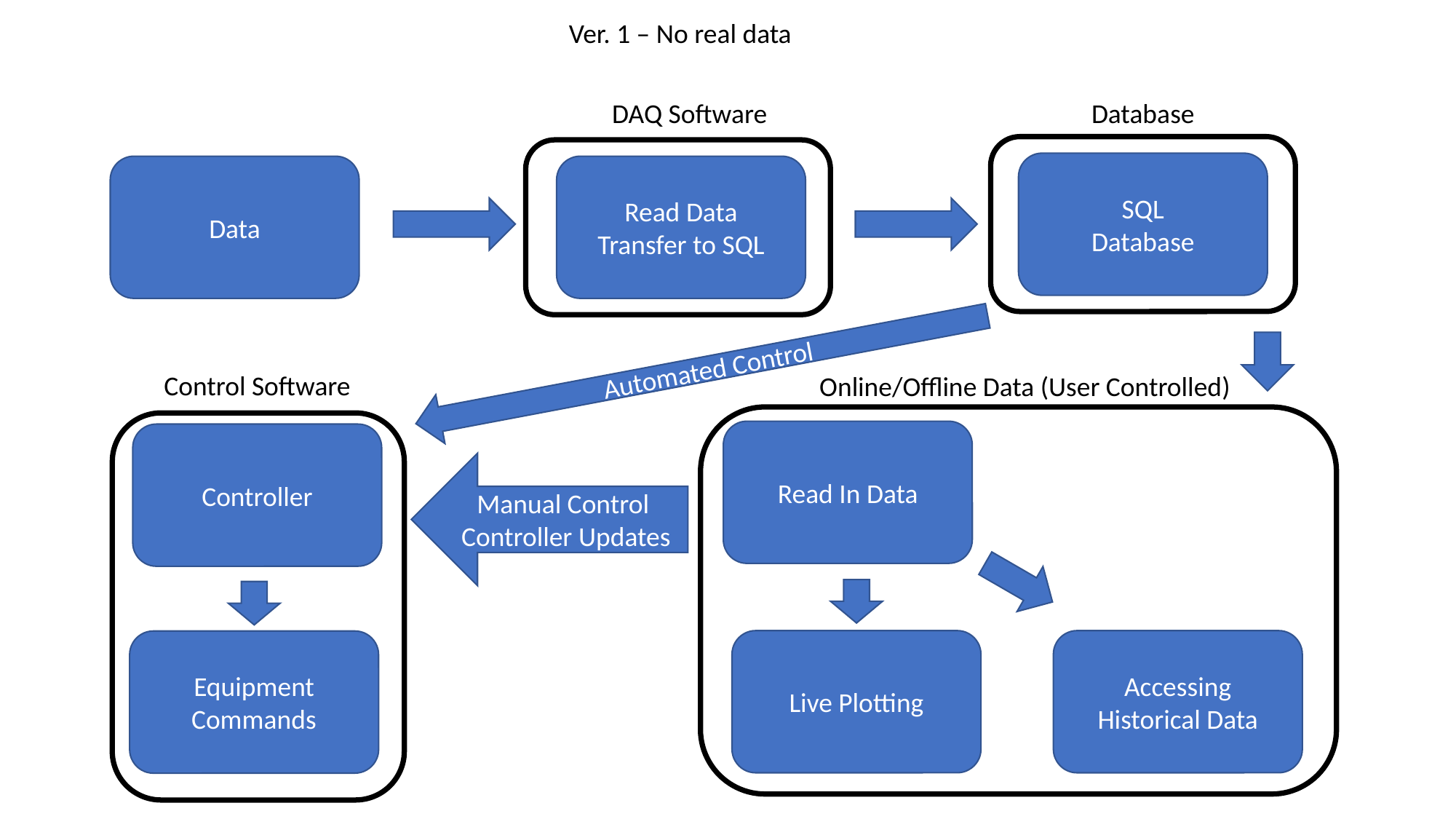

Ver. 1 – No real data
DAQ Software
Database

SQL
Database
Data
Read Data
Transfer to SQL

Automated Control
Control Software
Online/Offline Data (User Controlled)

Read In Data
Controller
Manual Control
Controller Updates

Live Plotting
Accessing Historical Data
Equipment Commands